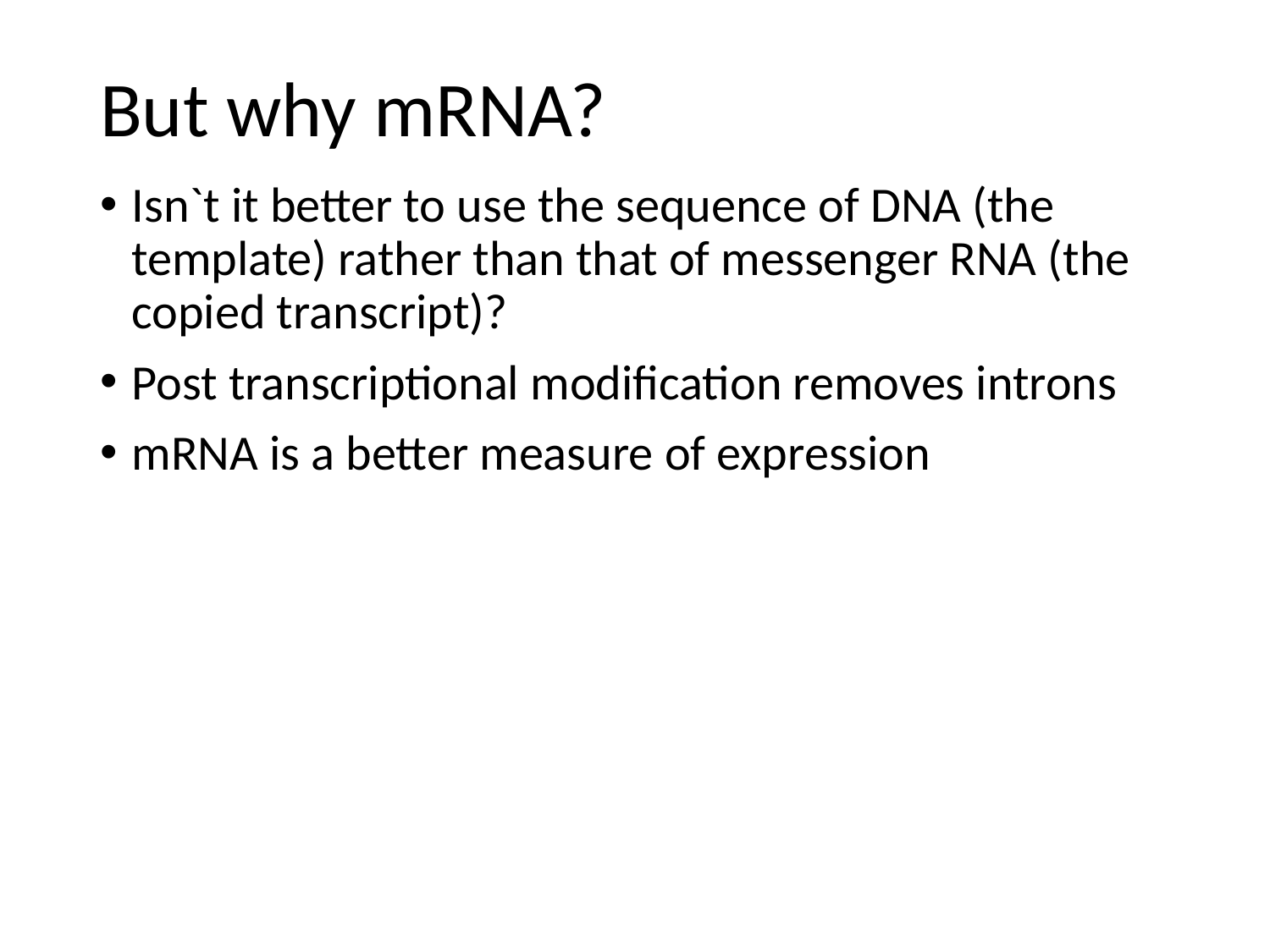

# But why mRNA?
Isn`t it better to use the sequence of DNA (the template) rather than that of messenger RNA (the copied transcript)?
Post transcriptional modification removes introns
mRNA is a better measure of expression